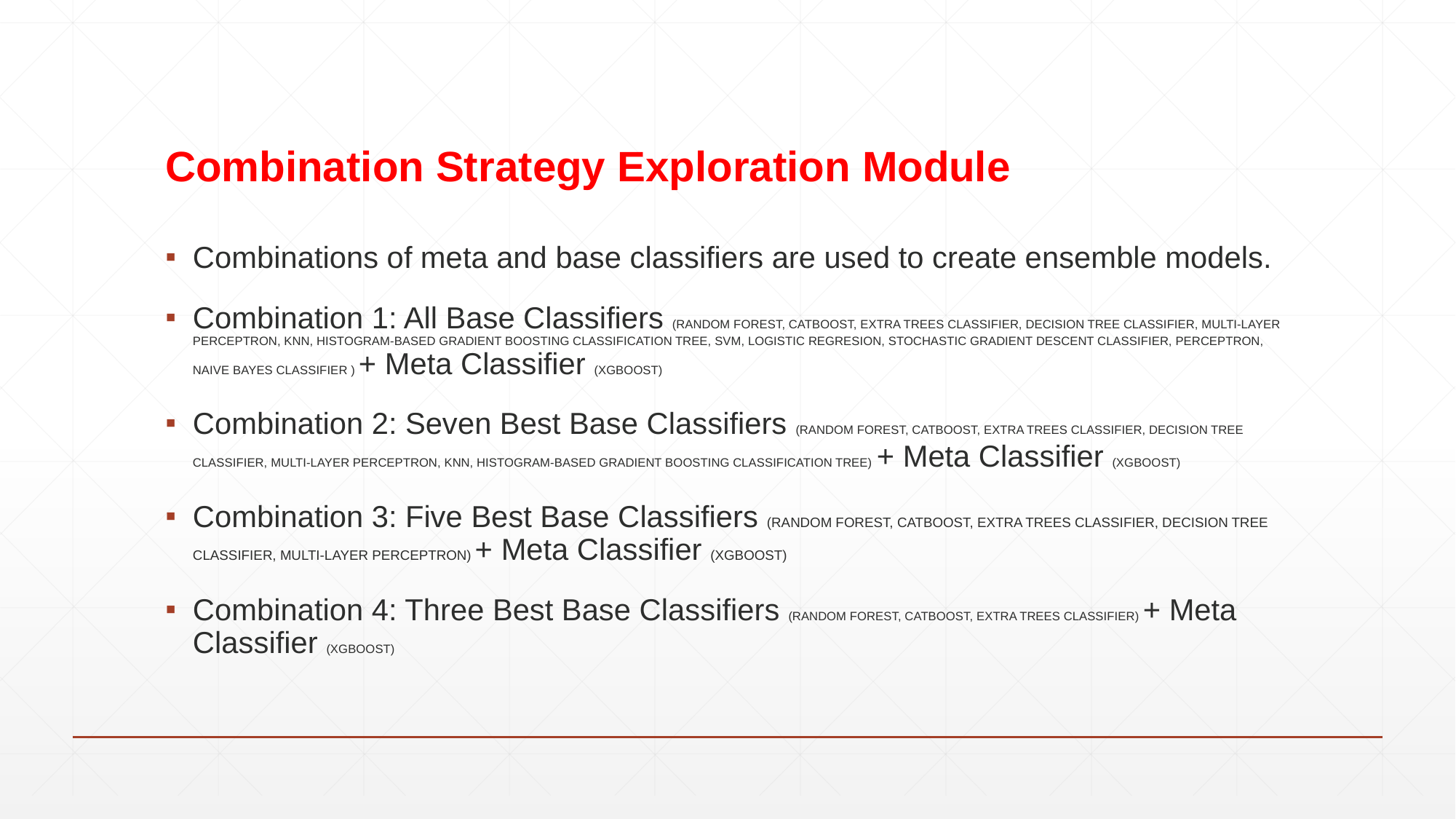

# Combination Strategy Exploration Module
Combinations of meta and base classifiers are used to create ensemble models.
Combination 1: All Base Classifiers (RANDOM FOREST, CATBOOST, EXTRA TREES CLASSIFIER, DECISION TREE CLASSIFIER, MULTI-LAYER PERCEPTRON, KNN, HISTOGRAM-BASED GRADIENT BOOSTING CLASSIFICATION TREE, SVM, LOGISTIC REGRESION, STOCHASTIC GRADIENT DESCENT CLASSIFIER, PERCEPTRON, NAIVE BAYES CLASSIFIER ) + Meta Classifier (XGBOOST)
Combination 2: Seven Best Base Classifiers (RANDOM FOREST, CATBOOST, EXTRA TREES CLASSIFIER, DECISION TREE CLASSIFIER, MULTI-LAYER PERCEPTRON, KNN, HISTOGRAM-BASED GRADIENT BOOSTING CLASSIFICATION TREE) + Meta Classifier (XGBOOST)
Combination 3: Five Best Base Classifiers (RANDOM FOREST, CATBOOST, EXTRA TREES CLASSIFIER, DECISION TREE CLASSIFIER, MULTI-LAYER PERCEPTRON) + Meta Classifier (XGBOOST)
Combination 4: Three Best Base Classifiers (RANDOM FOREST, CATBOOST, EXTRA TREES CLASSIFIER) + Meta Classifier (XGBOOST)